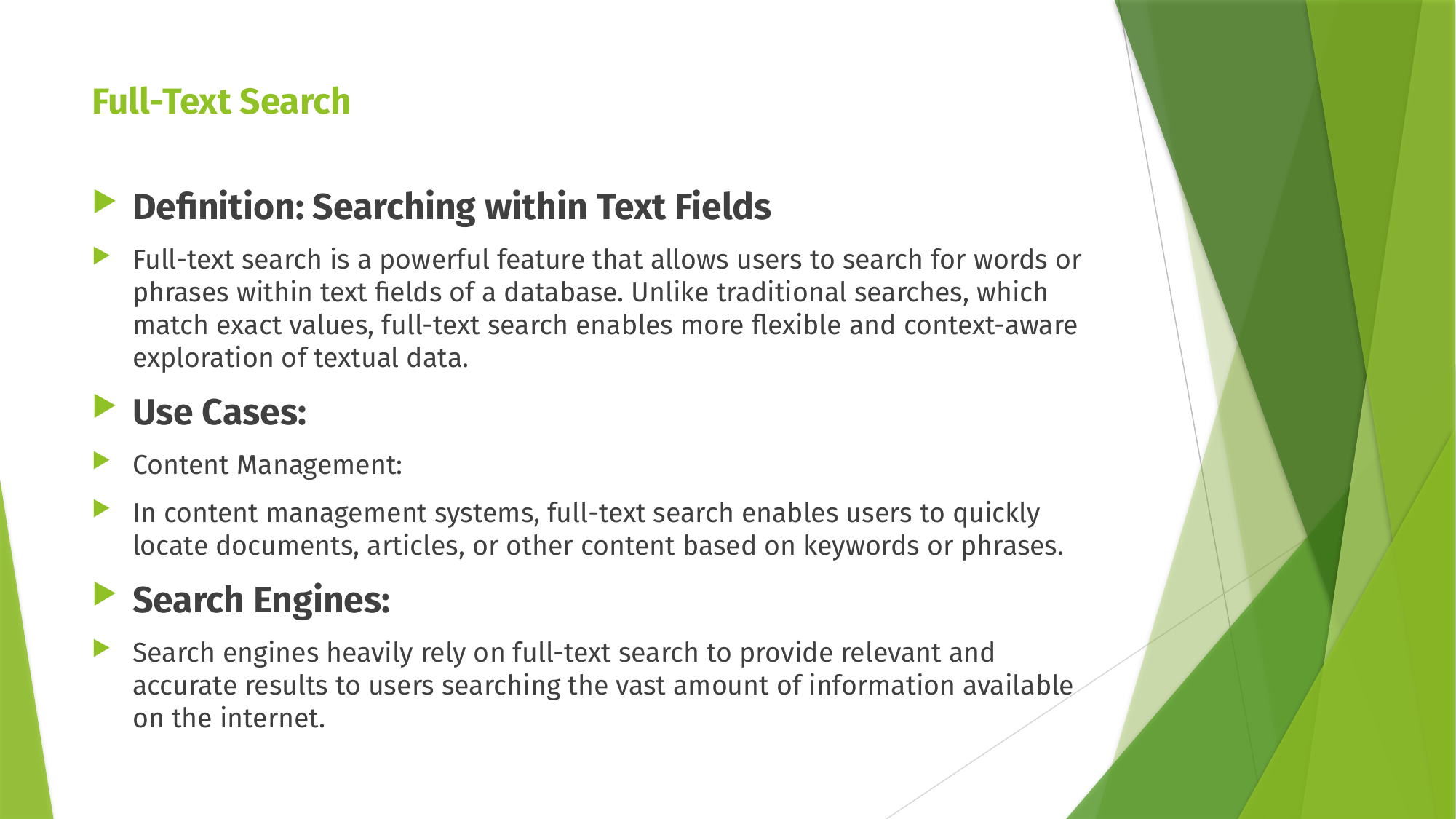

# Full-Text Search
Definition: Searching within Text Fields
Full-text search is a powerful feature that allows users to search for words or phrases within text fields of a database. Unlike traditional searches, which match exact values, full-text search enables more flexible and context-aware exploration of textual data.
Use Cases:
Content Management:
In content management systems, full-text search enables users to quickly locate documents, articles, or other content based on keywords or phrases.
Search Engines:
Search engines heavily rely on full-text search to provide relevant and accurate results to users searching the vast amount of information available on the internet.